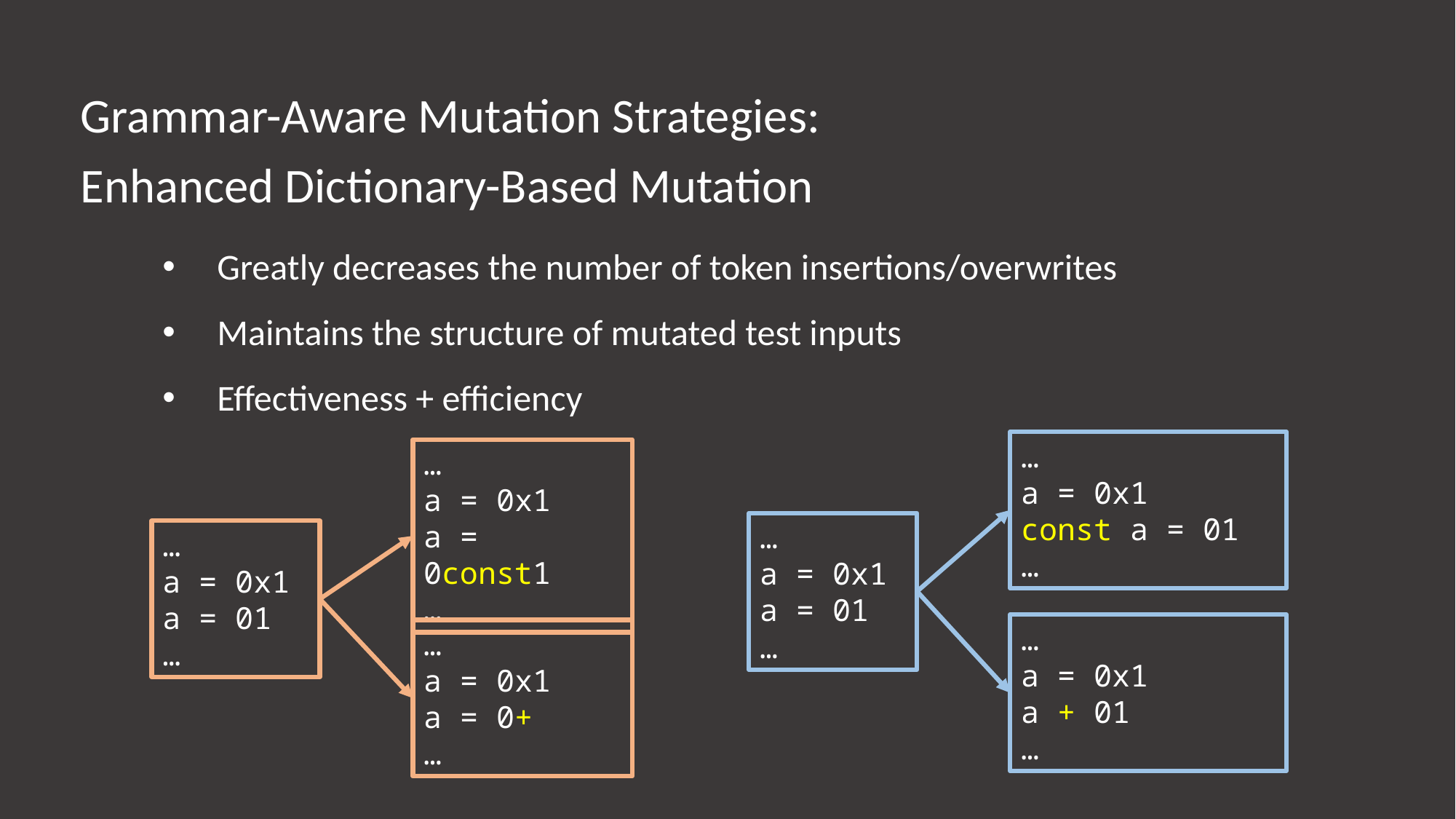

Grammar-Aware Mutation Strategies:
Enhanced Dictionary-Based Mutation
Greatly decreases the number of token insertions/overwrites
Maintains the structure of mutated test inputs
Effectiveness + efficiency
…
a = 0x1
const a = 01
…
…
a = 0x1
a = 0const1
…
…
a = 0x1
a = 01
…
…
a = 0x1
a = 01
…
…
a = 0x1
a + 01
…
…
a = 0x1
a = 0+
…